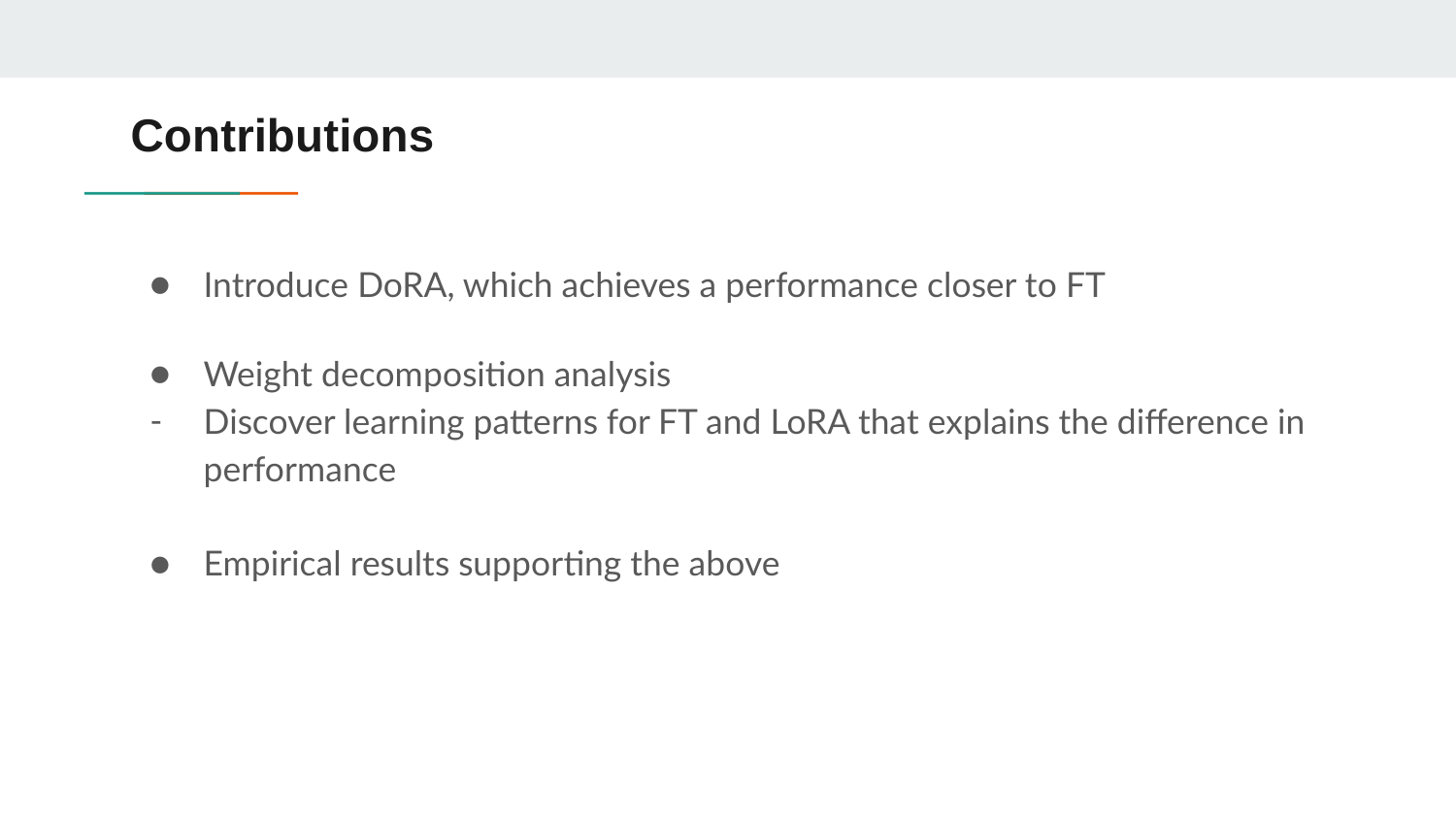

# Contributions
Introduce DoRA, which achieves a performance closer to FT
Weight decomposition analysis
Discover learning patterns for FT and LoRA that explains the difference in performance
Empirical results supporting the above